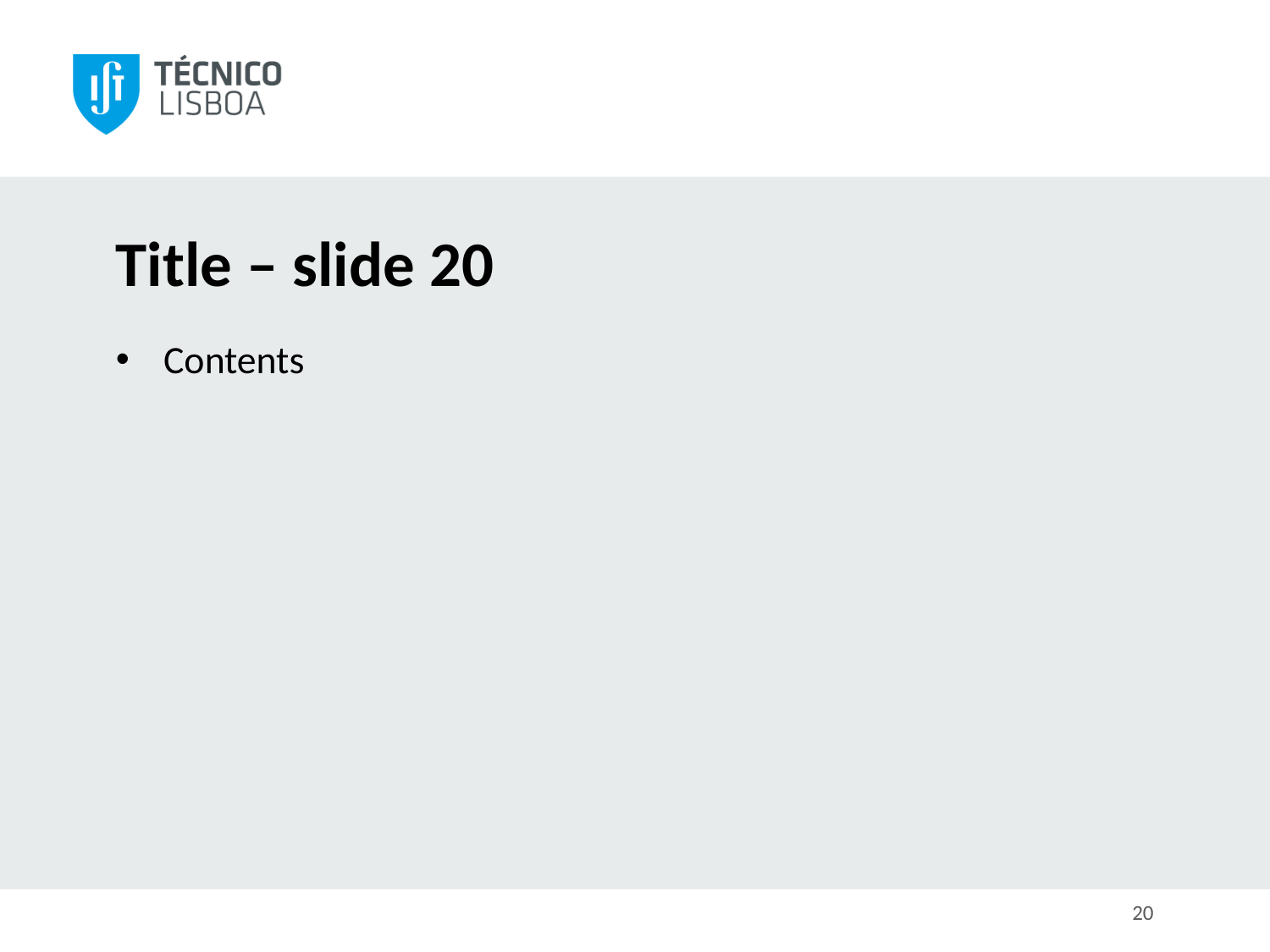

# Title – slide 20
Contents
20